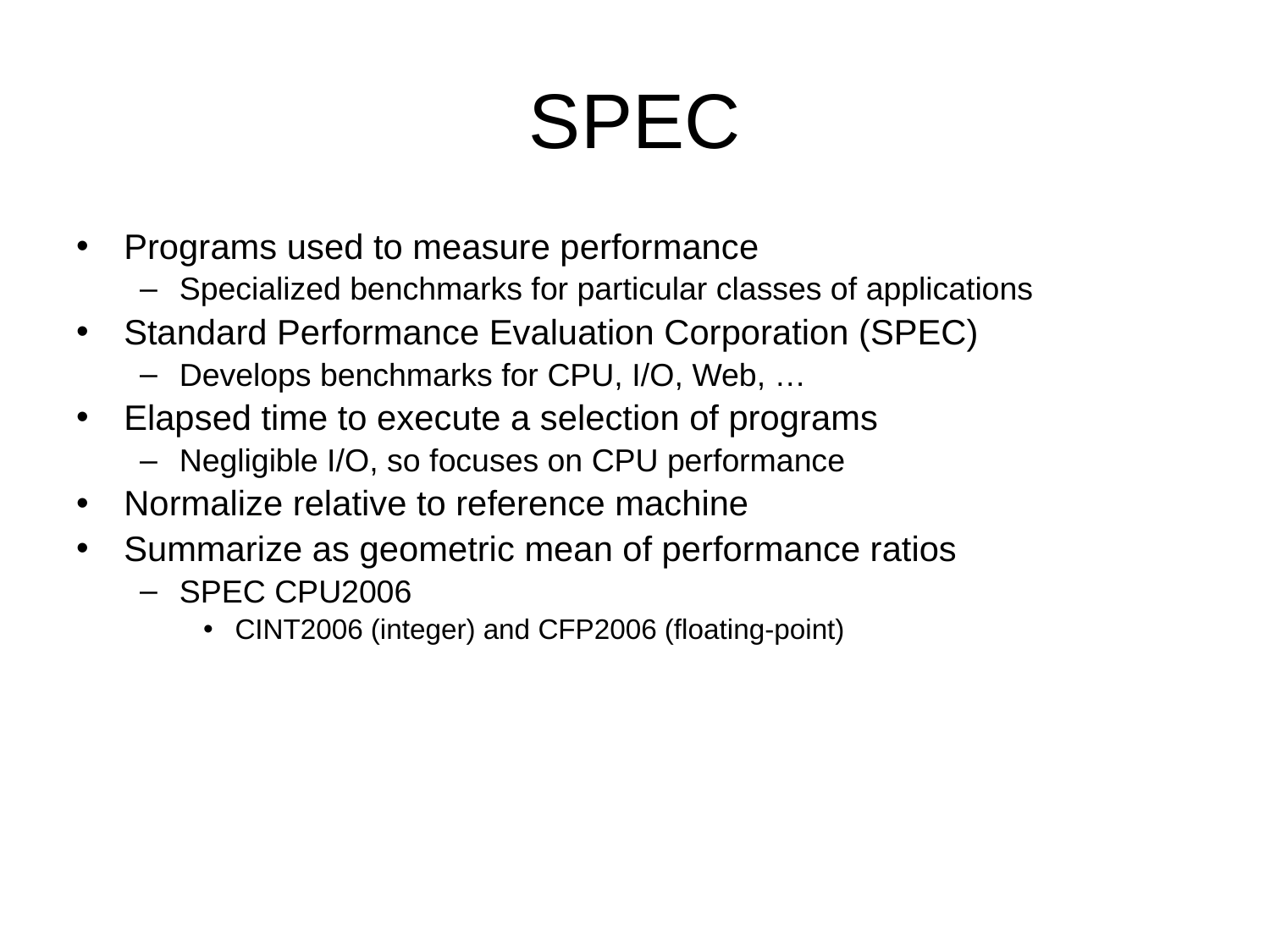

# SPEC
Programs used to measure performance
Specialized benchmarks for particular classes of applications
Standard Performance Evaluation Corporation (SPEC)
Develops benchmarks for CPU, I/O, Web, …
Elapsed time to execute a selection of programs
Negligible I/O, so focuses on CPU performance
Normalize relative to reference machine
Summarize as geometric mean of performance ratios
SPEC CPU2006
CINT2006 (integer) and CFP2006 (floating-point)